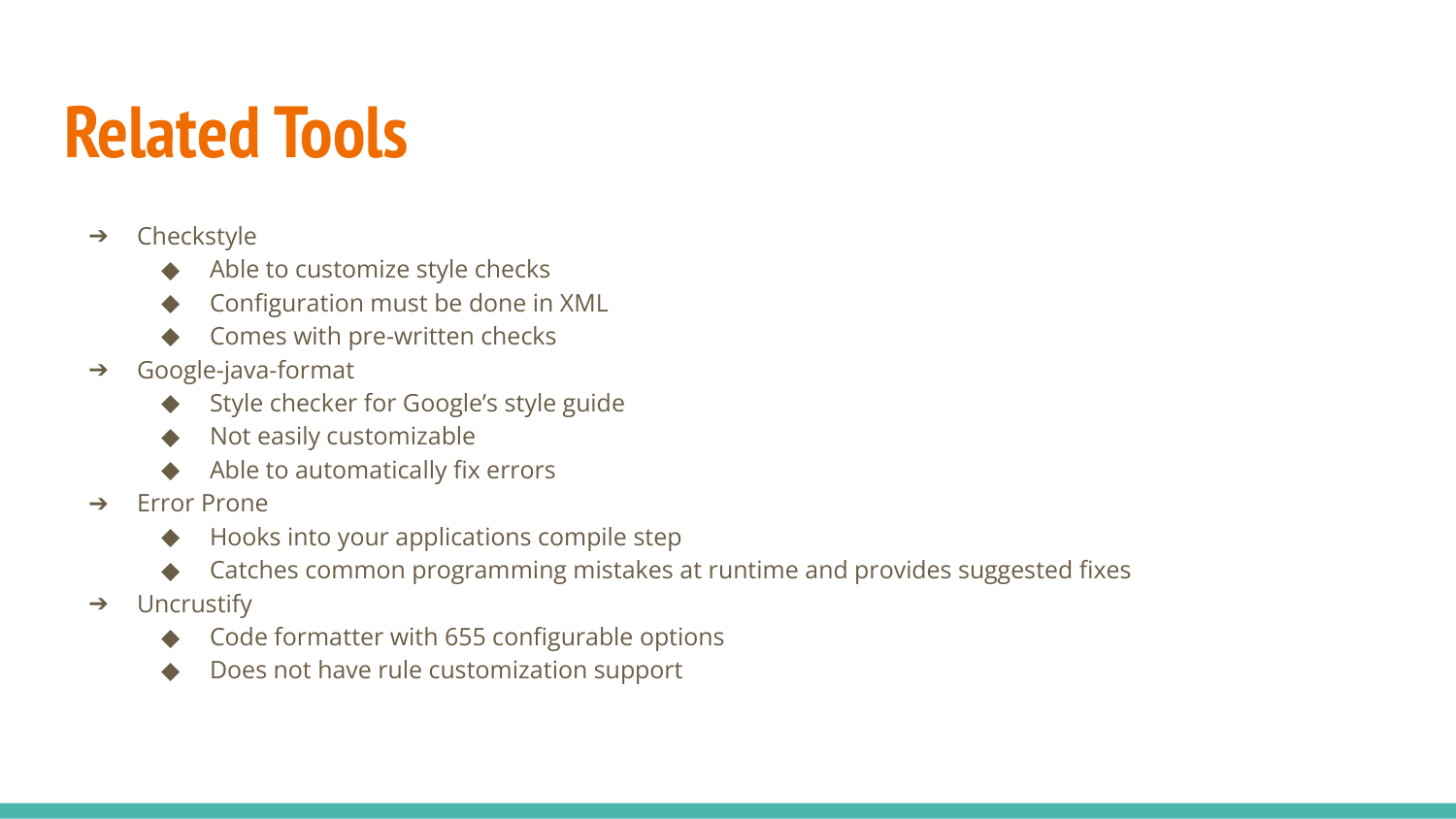

# Related Tools
Checkstyle
Able to customize style checks
Configuration must be done in XML
Comes with pre-written checks
Google-java-format
Style checker for Google’s style guide
Not easily customizable
Able to automatically fix errors
Error Prone
Hooks into your applications compile step
Catches common programming mistakes at runtime and provides suggested fixes
Uncrustify
Code formatter with 655 configurable options
Does not have rule customization support